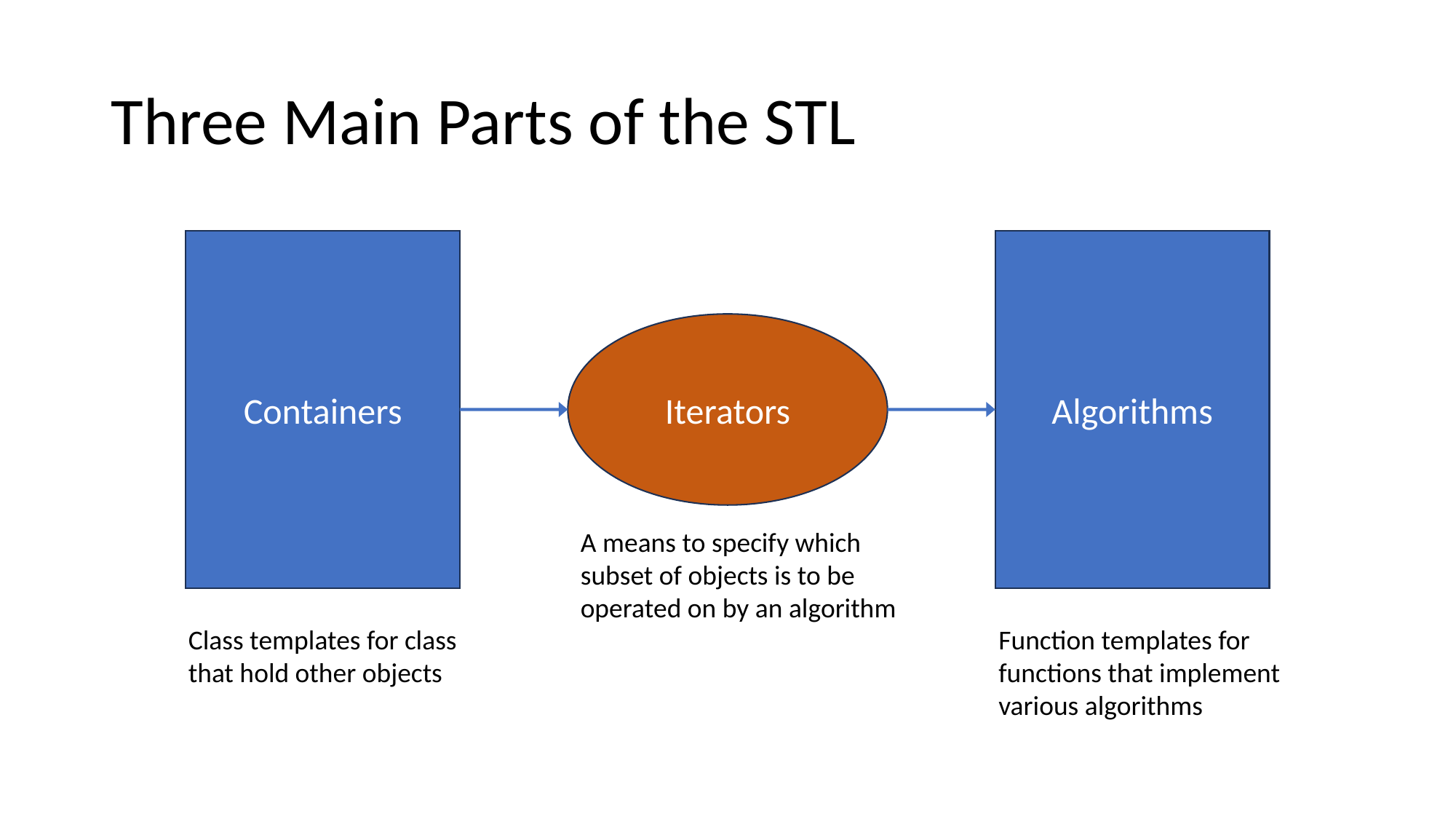

# Three Main Parts of the STL
Algorithms
Containers
Iterators
A means to specify which
subset of objects is to be
operated on by an algorithm
Function templates for
functions that implement
various algorithms
Class templates for class
that hold other objects